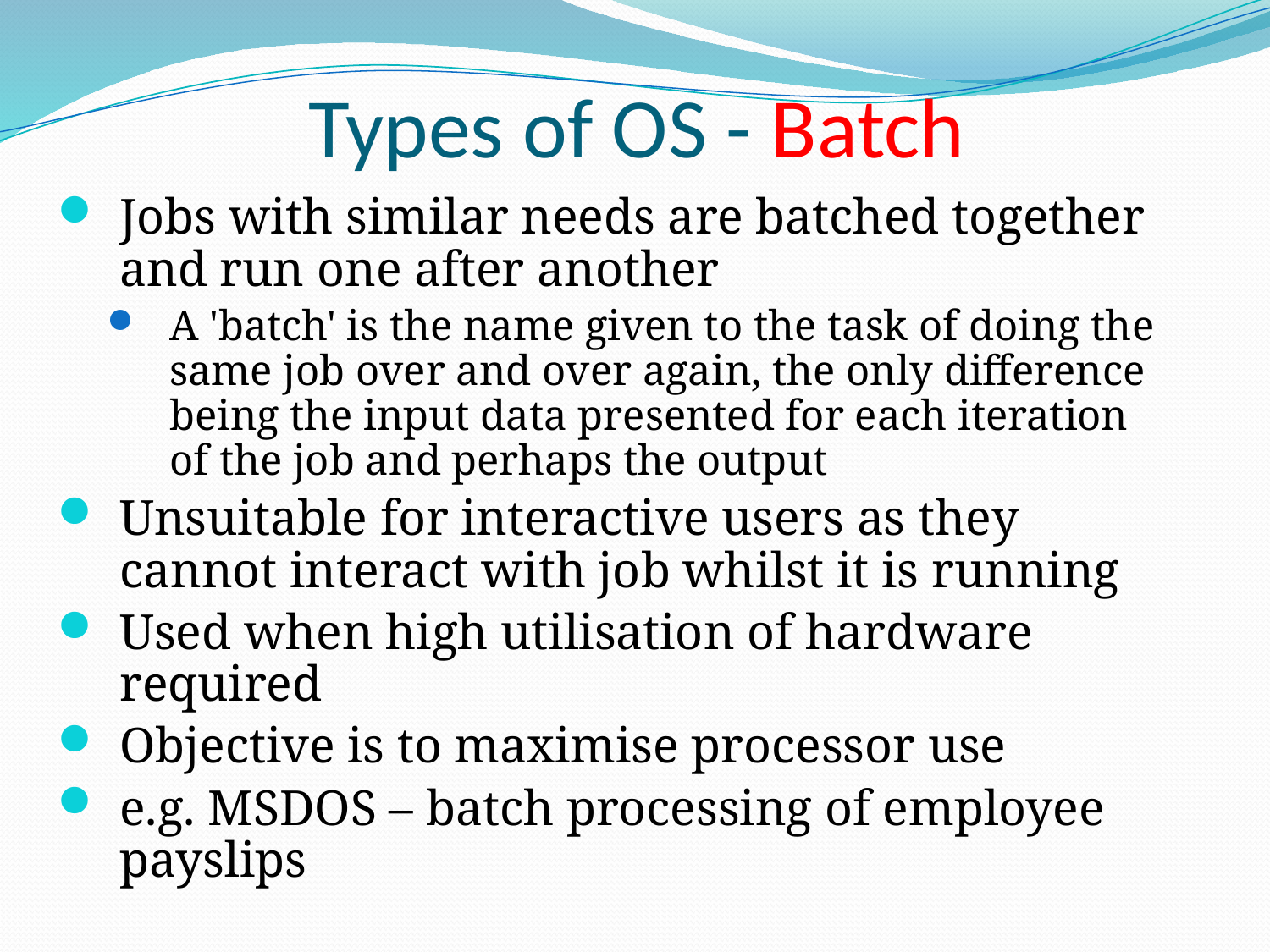

# Types of OS - Batch
Jobs with similar needs are batched together and run one after another
A 'batch' is the name given to the task of doing the same job over and over again, the only difference being the input data presented for each iteration of the job and perhaps the output
Unsuitable for interactive users as they cannot interact with job whilst it is running
Used when high utilisation of hardware required
Objective is to maximise processor use
e.g. MSDOS – batch processing of employee payslips